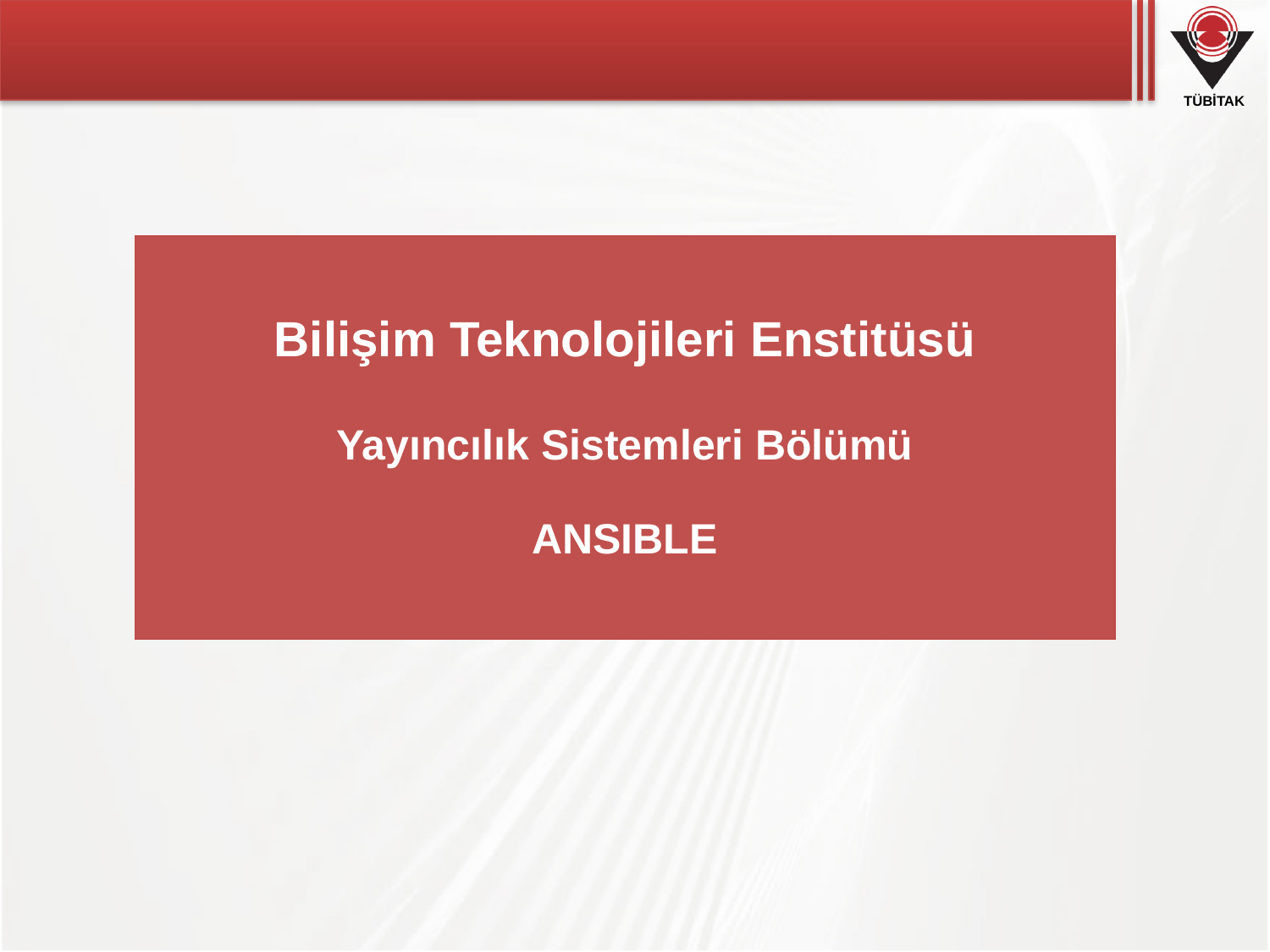

TEŞEKKÜRLER

| Bilişim Teknolojileri Enstitüsü Yayıncılık Sistemleri Bölümü ANSIBLE |
| --- |